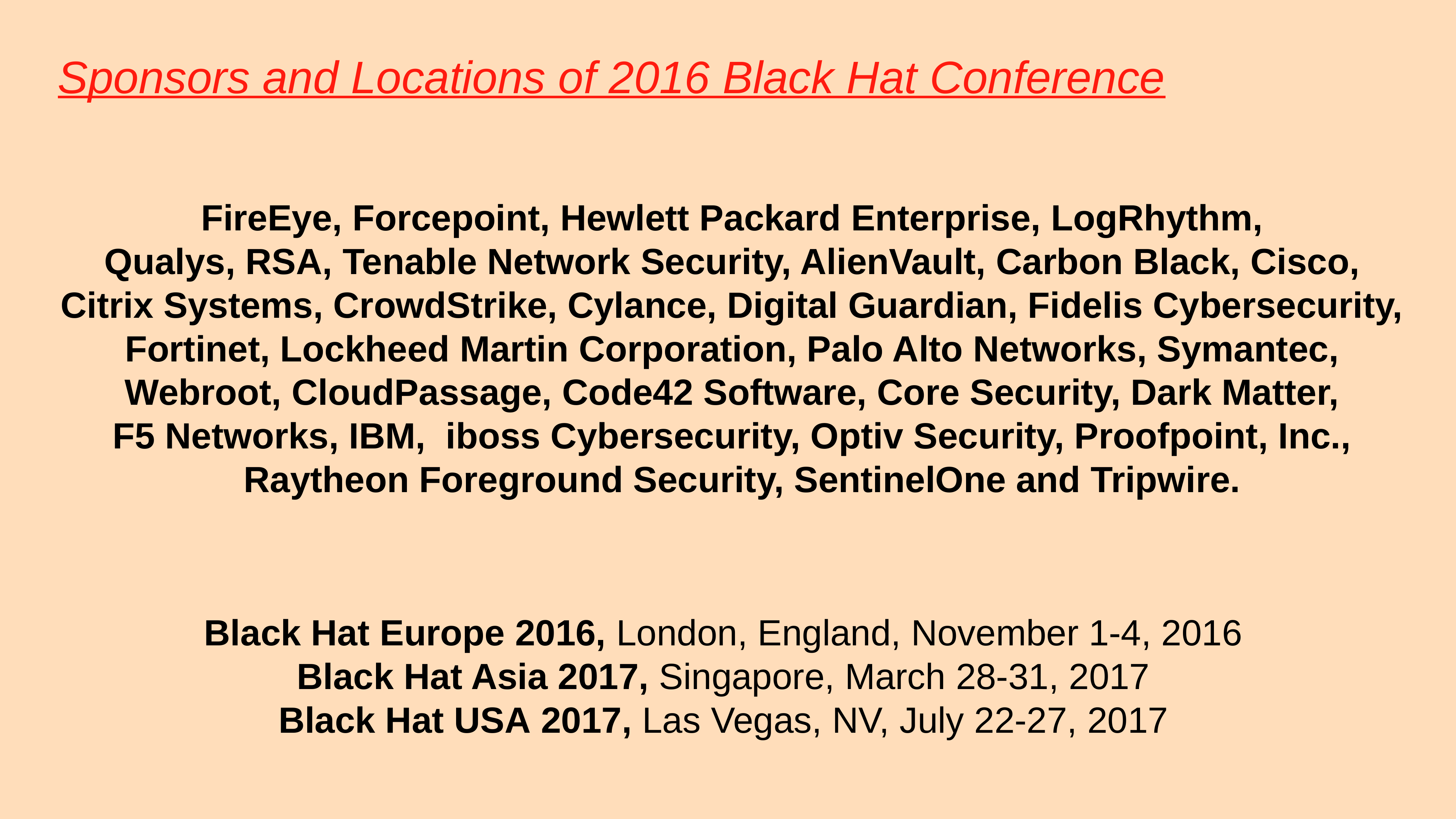

Sponsors and Locations of 2016 Black Hat Conference
FireEye, Forcepoint, Hewlett Packard Enterprise, LogRhythm,
Qualys, RSA, Tenable Network Security, AlienVault, Carbon Black, Cisco,
Citrix Systems, CrowdStrike, Cylance, Digital Guardian, Fidelis Cybersecurity,
Fortinet, Lockheed Martin Corporation, Palo Alto Networks, Symantec,
Webroot, CloudPassage, Code42 Software, Core Security, Dark Matter,
F5 Networks, IBM,  iboss Cybersecurity, Optiv Security, Proofpoint, Inc.,
 Raytheon Foreground Security, SentinelOne and Tripwire.

Black Hat Europe 2016, London, England, November 1-4, 2016
Black Hat Asia 2017, Singapore, March 28-31, 2017
Black Hat USA 2017, Las Vegas, NV, July 22-27, 2017